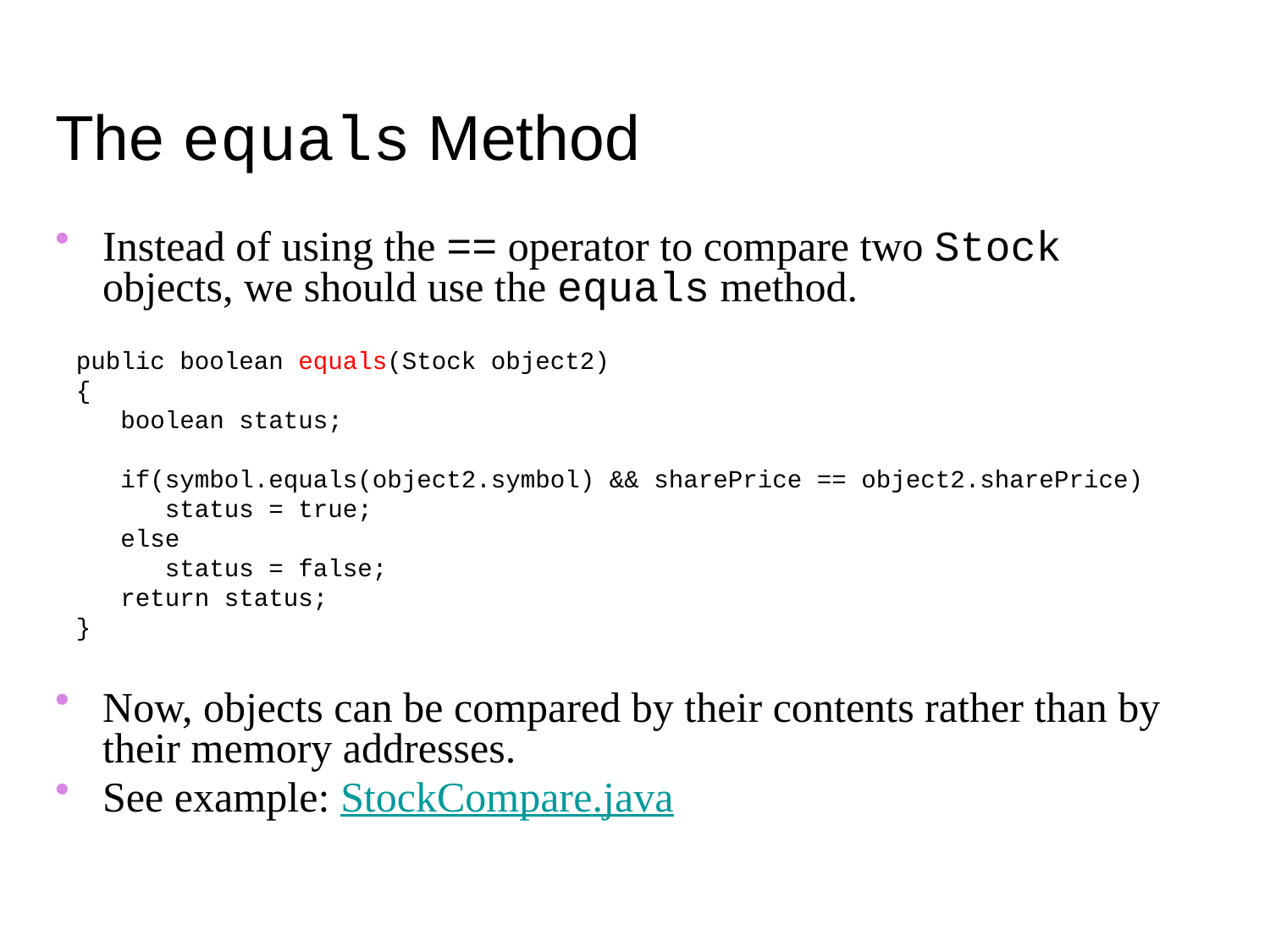

The equals Method
Instead of using the == operator to compare two Stock objects, we should use the equals method.

Now, objects can be compared by their contents rather than by their memory addresses.
See example: StockCompare.java
public boolean equals(Stock object2)
{
   boolean status;

   if(symbol.equals(object2.symbol) && sharePrice == object2.sharePrice)
      status = true;
   else
      status = false;
   return status;
}